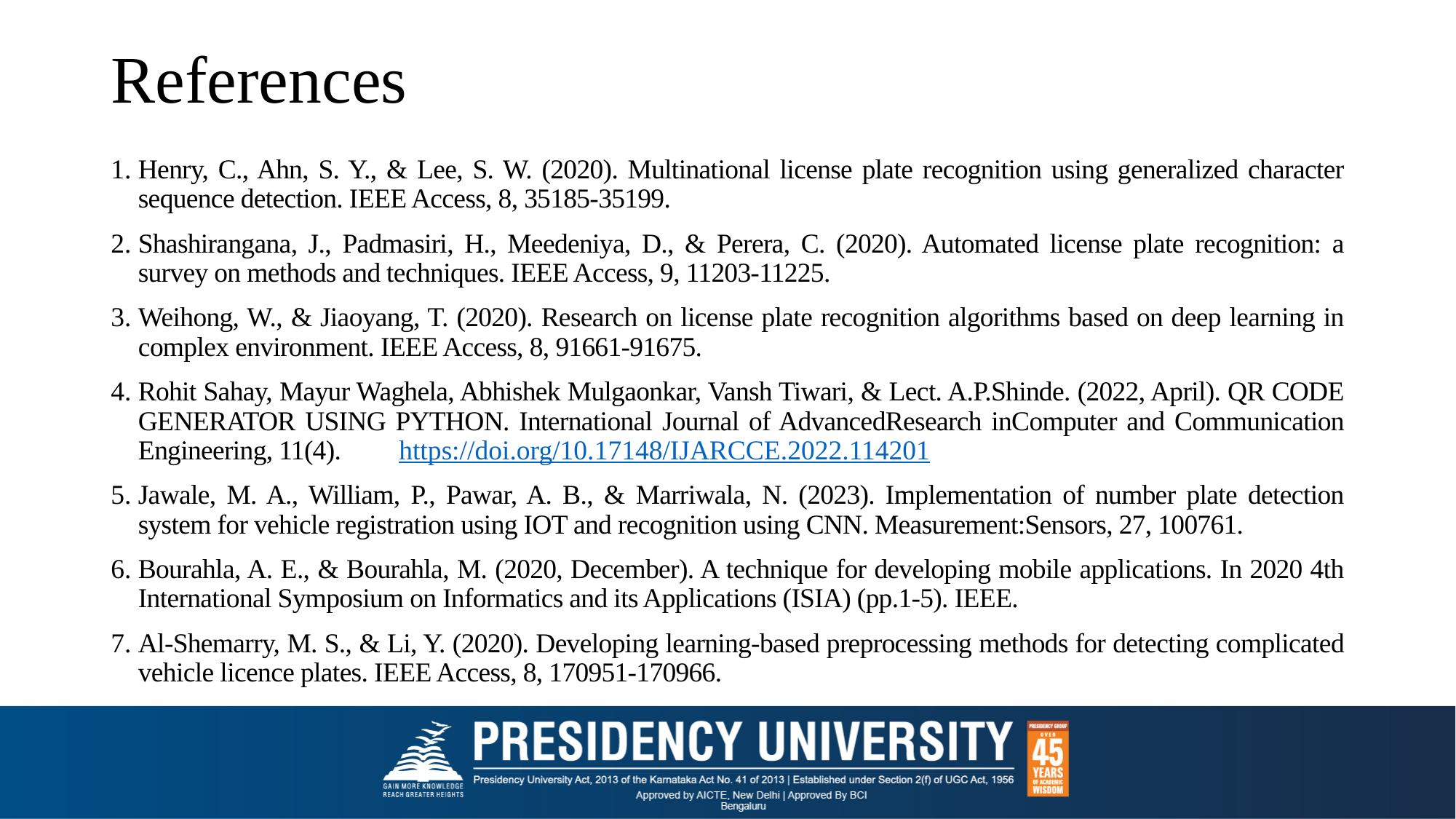

# References
Henry, C., Ahn, S. Y., & Lee, S. W. (2020). Multinational license plate recognition using generalized character sequence detection. IEEE Access, 8, 35185-35199.
Shashirangana, J., Padmasiri, H., Meedeniya, D., & Perera, C. (2020). Automated license plate recognition: a survey on methods and techniques. IEEE Access, 9, 11203-11225.
Weihong, W., & Jiaoyang, T. (2020). Research on license plate recognition algorithms based on deep learning in complex environment. IEEE Access, 8, 91661-91675.
Rohit Sahay, Mayur Waghela, Abhishek Mulgaonkar, Vansh Tiwari, & Lect. A.P.Shinde. (2022, April). QR CODE GENERATOR USING PYTHON. International Journal of AdvancedResearch inComputer and Communication Engineering, 11(4).         https://doi.org/10.17148/IJARCCE.2022.114201
Jawale, M. A., William, P., Pawar, A. B., & Marriwala, N. (2023). Implementation of number plate detection system for vehicle registration using IOT and recognition using CNN. Measurement:Sensors, 27, 100761.
Bourahla, A. E., & Bourahla, M. (2020, December). A technique for developing mobile applications. In 2020 4th International Symposium on Informatics and its Applications (ISIA) (pp.1-5). IEEE.
Al-Shemarry, M. S., & Li, Y. (2020). Developing learning-based preprocessing methods for detecting complicated vehicle licence plates. IEEE Access, 8, 170951-170966.